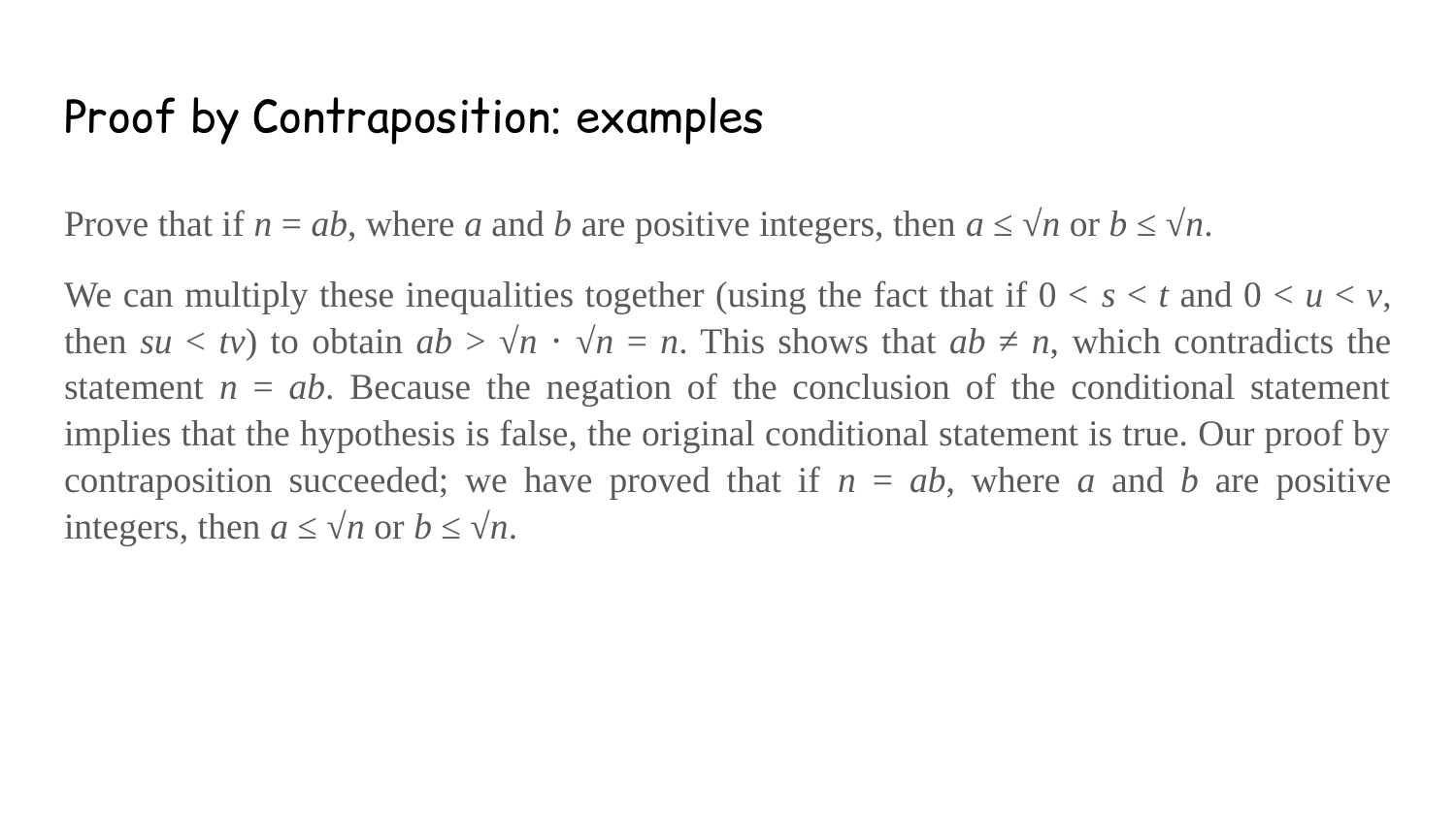

# Proof by Contraposition: examples
Prove that if n = ab, where a and b are positive integers, then a ≤ √n or b ≤ √n.
We can multiply these inequalities together (using the fact that if 0 < s < t and 0 < u < v, then su < tv) to obtain ab > √n ⋅ √n = n. This shows that ab ≠ n, which contradicts the statement n = ab. Because the negation of the conclusion of the conditional statement implies that the hypothesis is false, the original conditional statement is true. Our proof by contraposition succeeded; we have proved that if n = ab, where a and b are positive integers, then a ≤ √n or b ≤ √n.